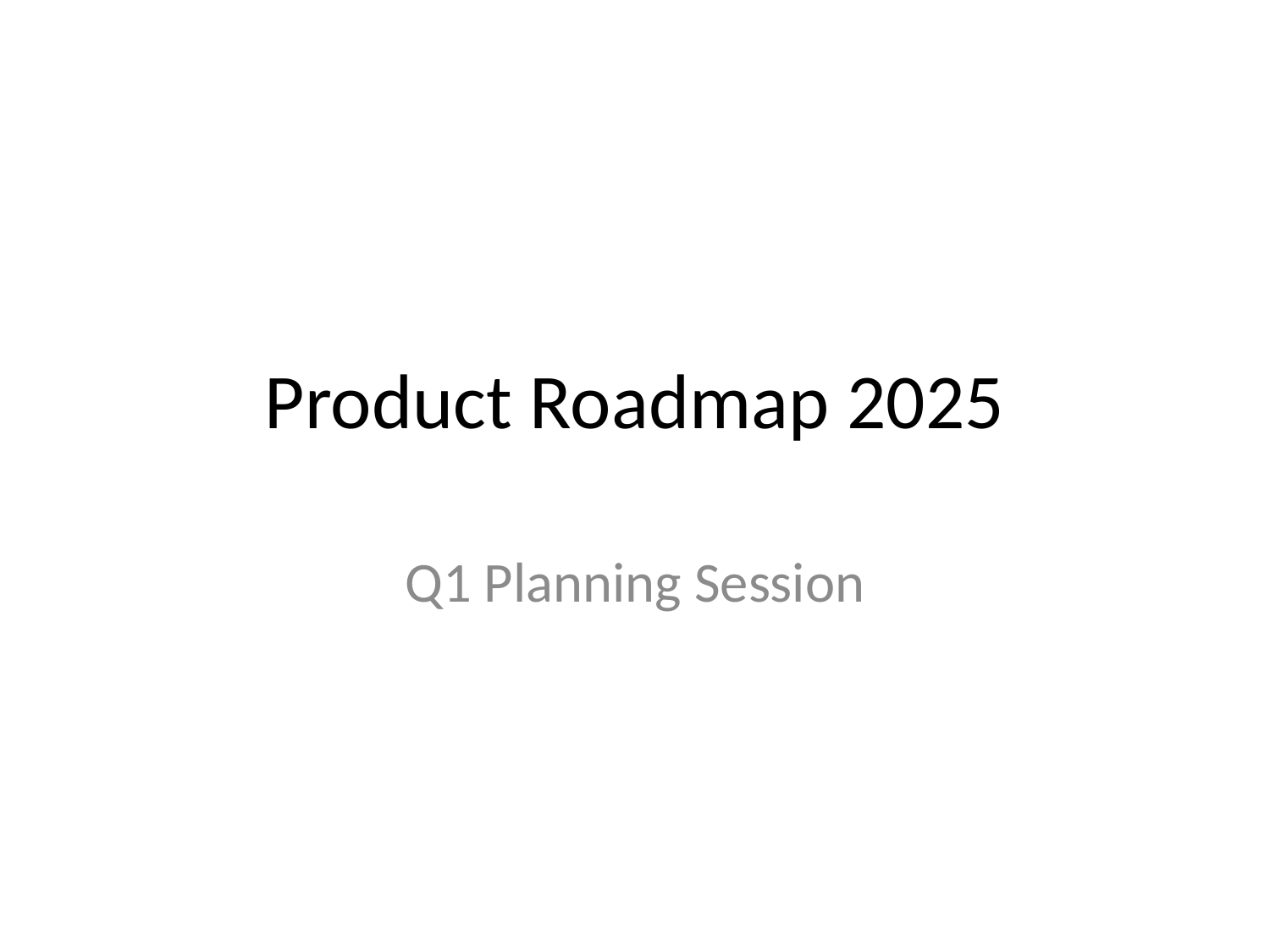

# Product Roadmap 2025
Q1 Planning Session